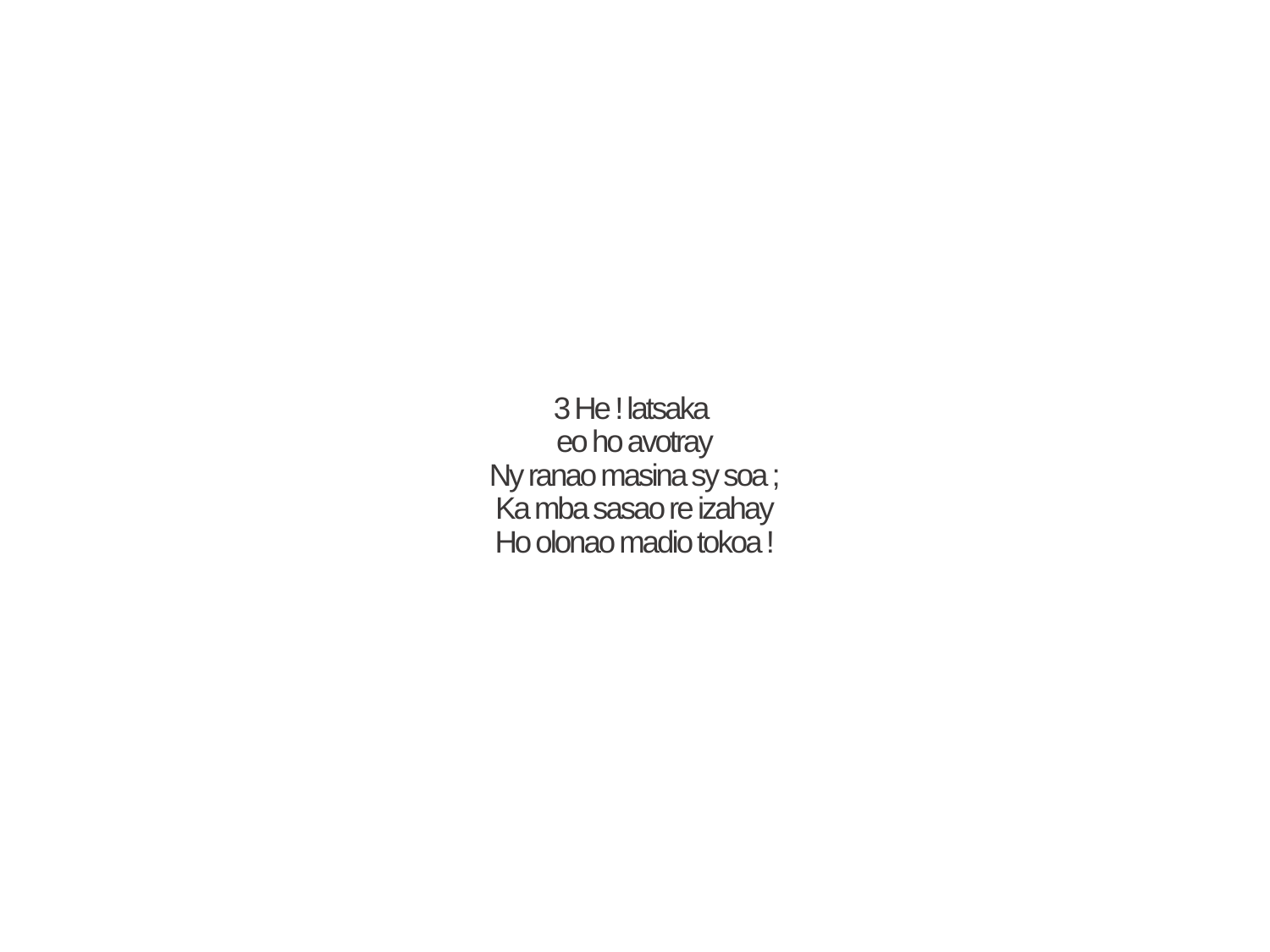

3 He ! latsaka
eo ho avotray
Ny ranao masina sy soa ;
Ka mba sasao re izahay
Ho olonao madio tokoa !